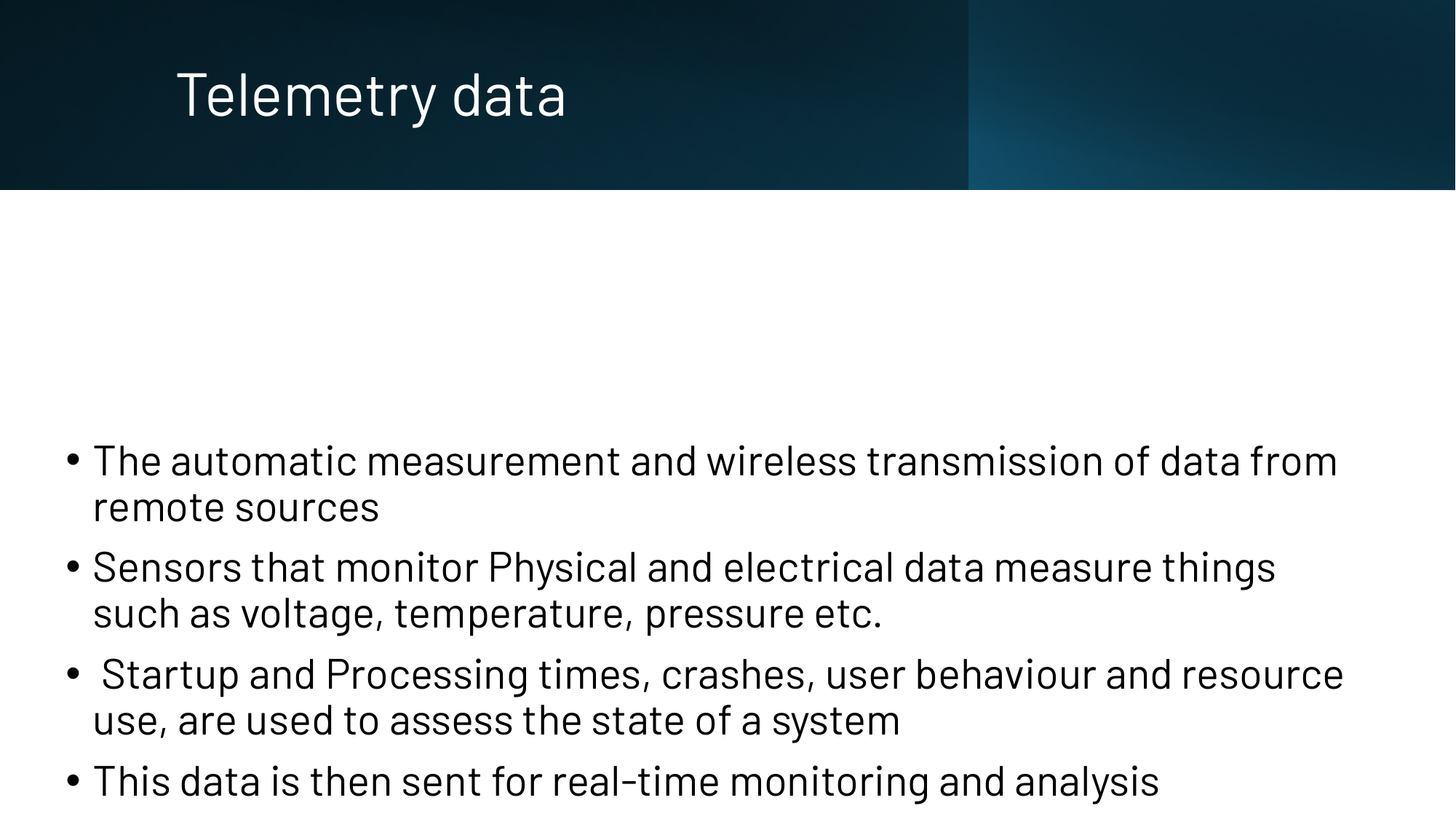

# Telemetry data
The automatic measurement and wireless transmission of data from remote sources
Sensors that monitor Physical and electrical data measure things such as voltage, temperature, pressure etc.
 Startup and Processing times, crashes, user behaviour and resource use, are used to assess the state of a system
This data is then sent for real-time monitoring and analysis
Gaining insights into application performance from the user's point of view